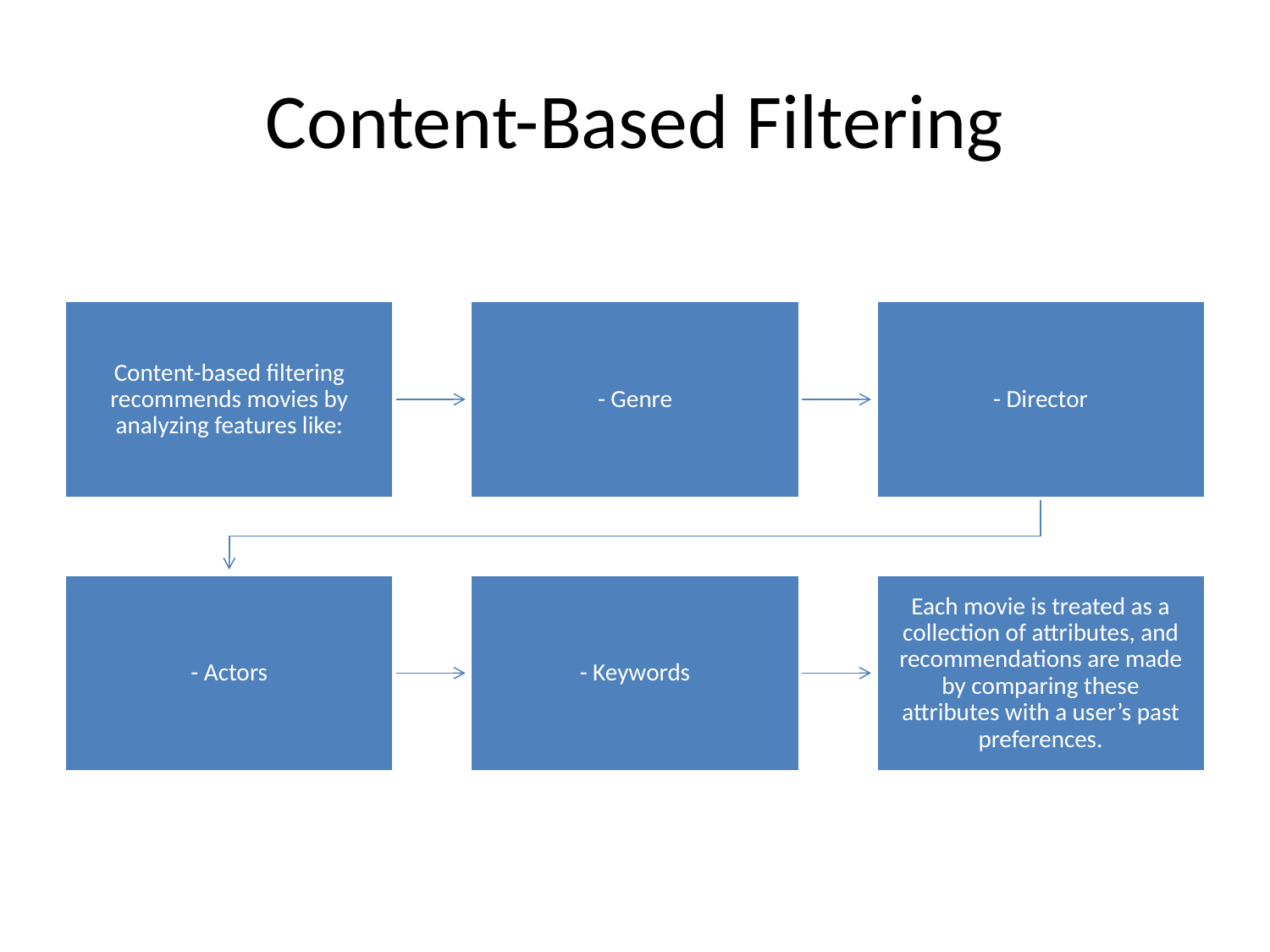

# Content-Based Filtering

Content-based filtering recommends movies by analyzing features like:

- Genre

- Director

- Actors

- Keywords
Each movie is treated as a collection of attributes, and recommendations are made by comparing these attributes with a user’s past preferences.